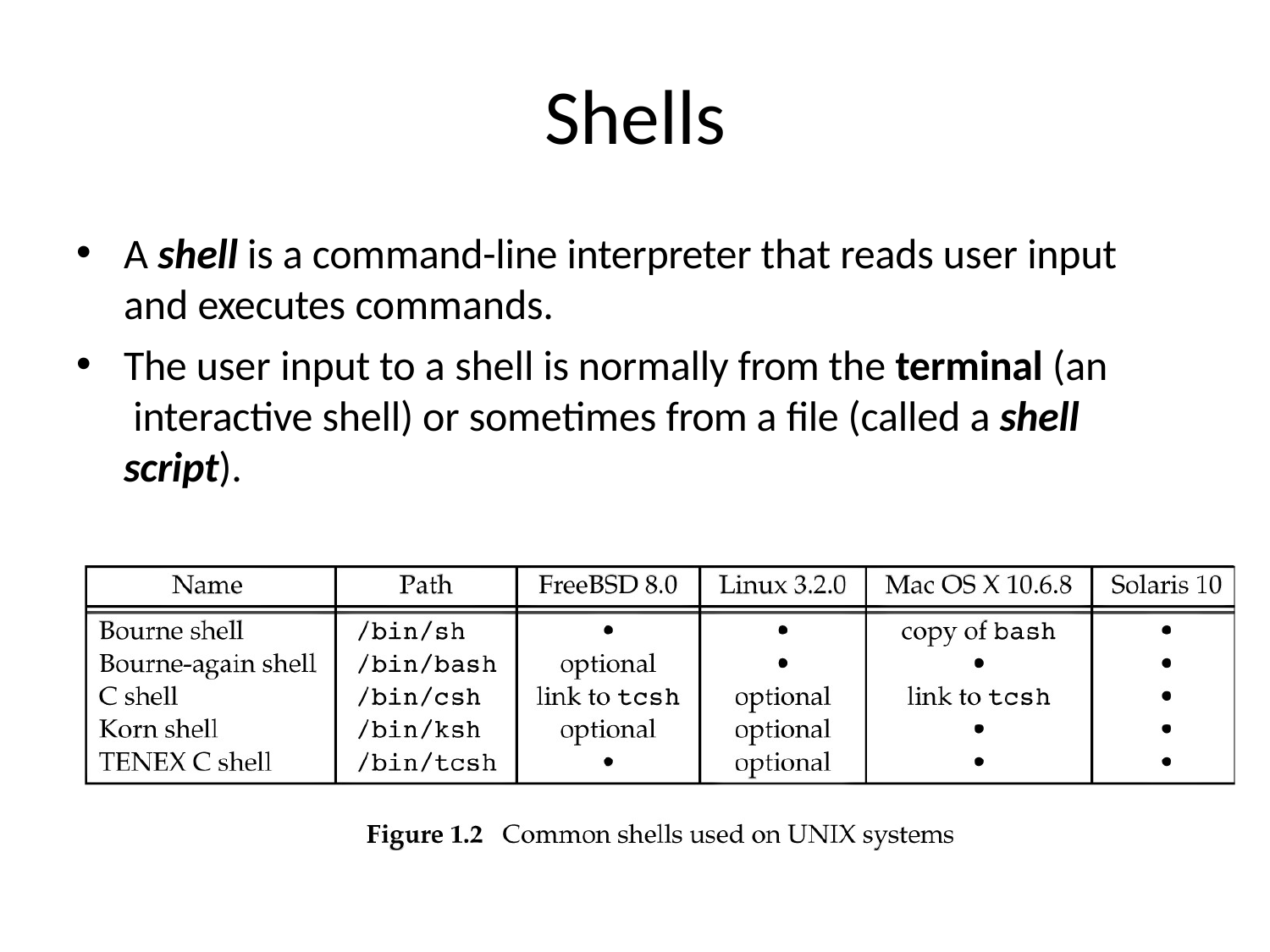

# Shells
A shell is a command-line interpreter that reads user input  and executes commands.
The user input to a shell is normally from the terminal (an  interactive shell) or sometimes from a file (called a shell  script).

22